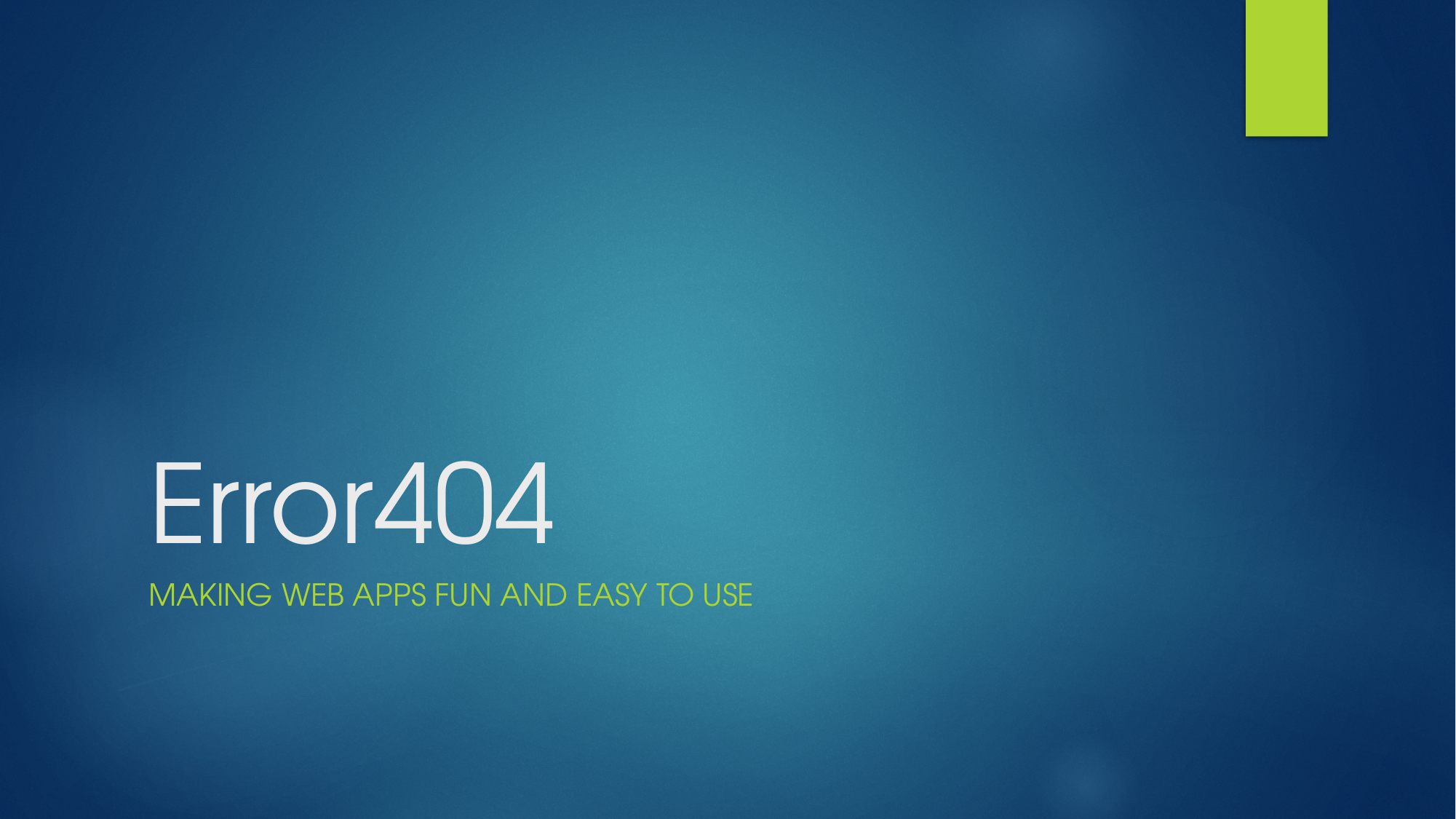

# Error404
Making web apps fun and easy to use